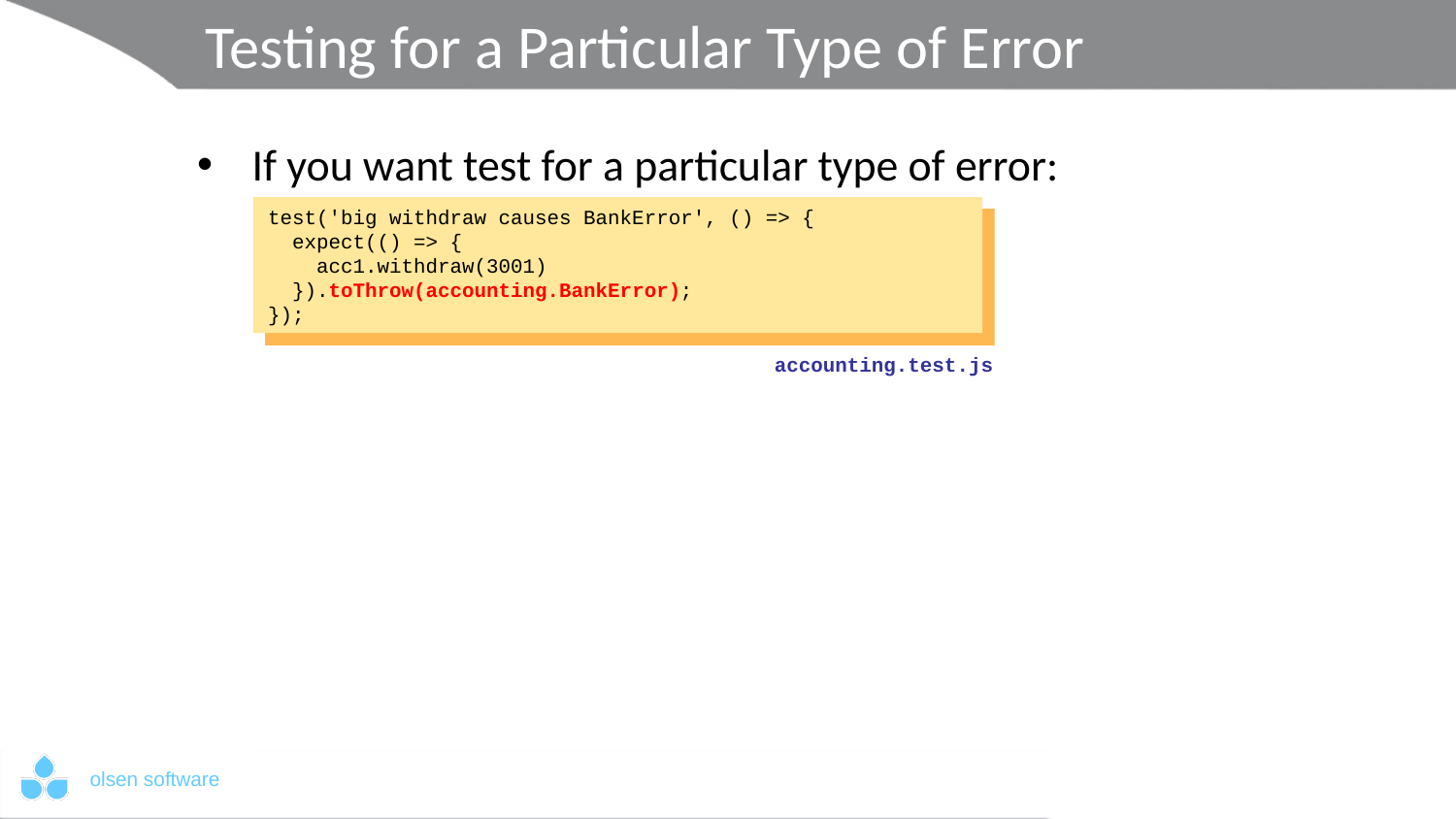

# Testing for a Particular Type of Error
If you want test for a particular type of error:
test('big withdraw causes BankError', () => {
  expect(() => {
    acc1.withdraw(3001)
  }).toThrow(accounting.BankError);
});
accounting.test.js